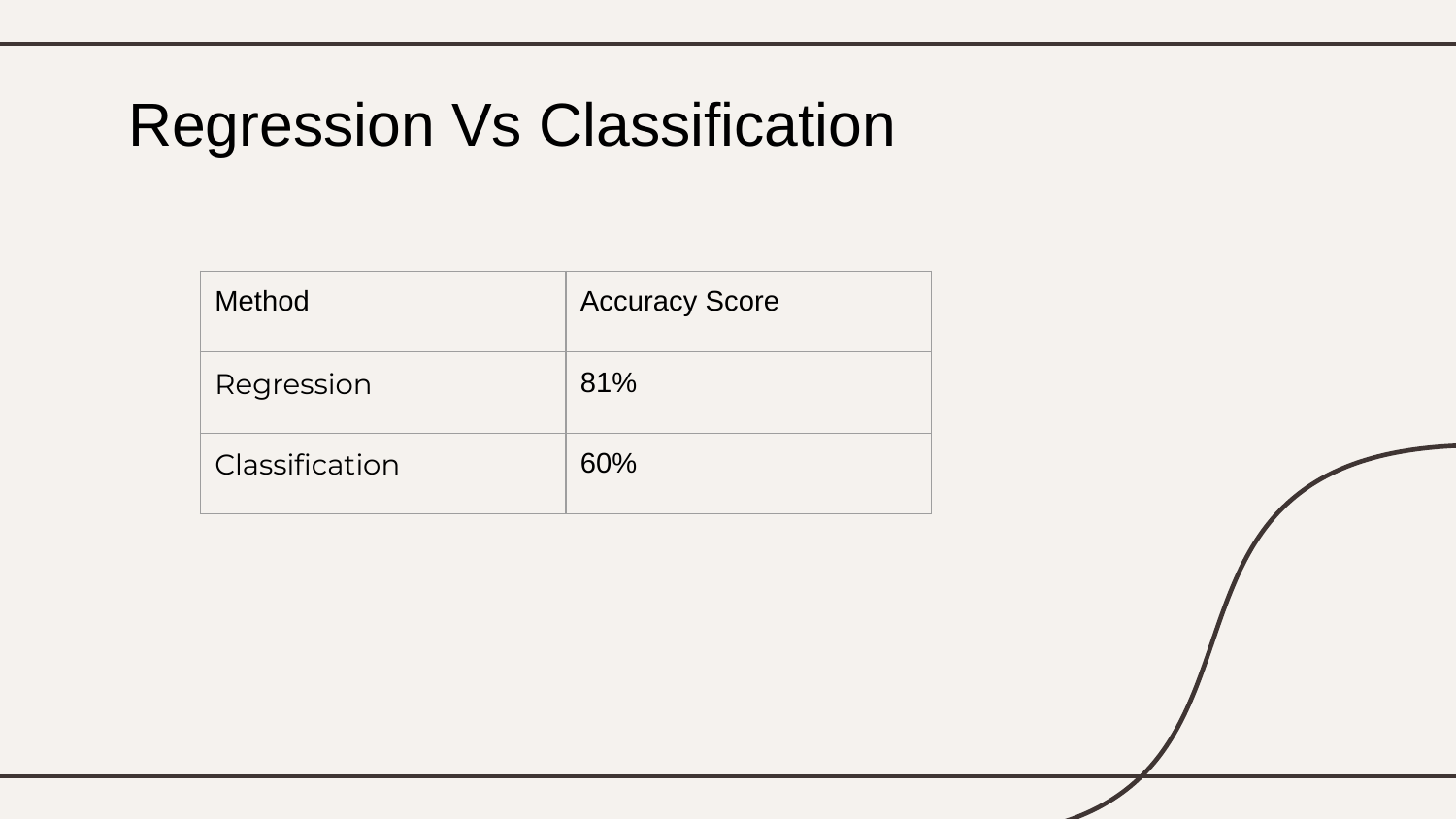

# Regression Vs Classification

| Method | Accuracy Score |
| --- | --- |
| Regression | 81% |
| Classification | 60% |